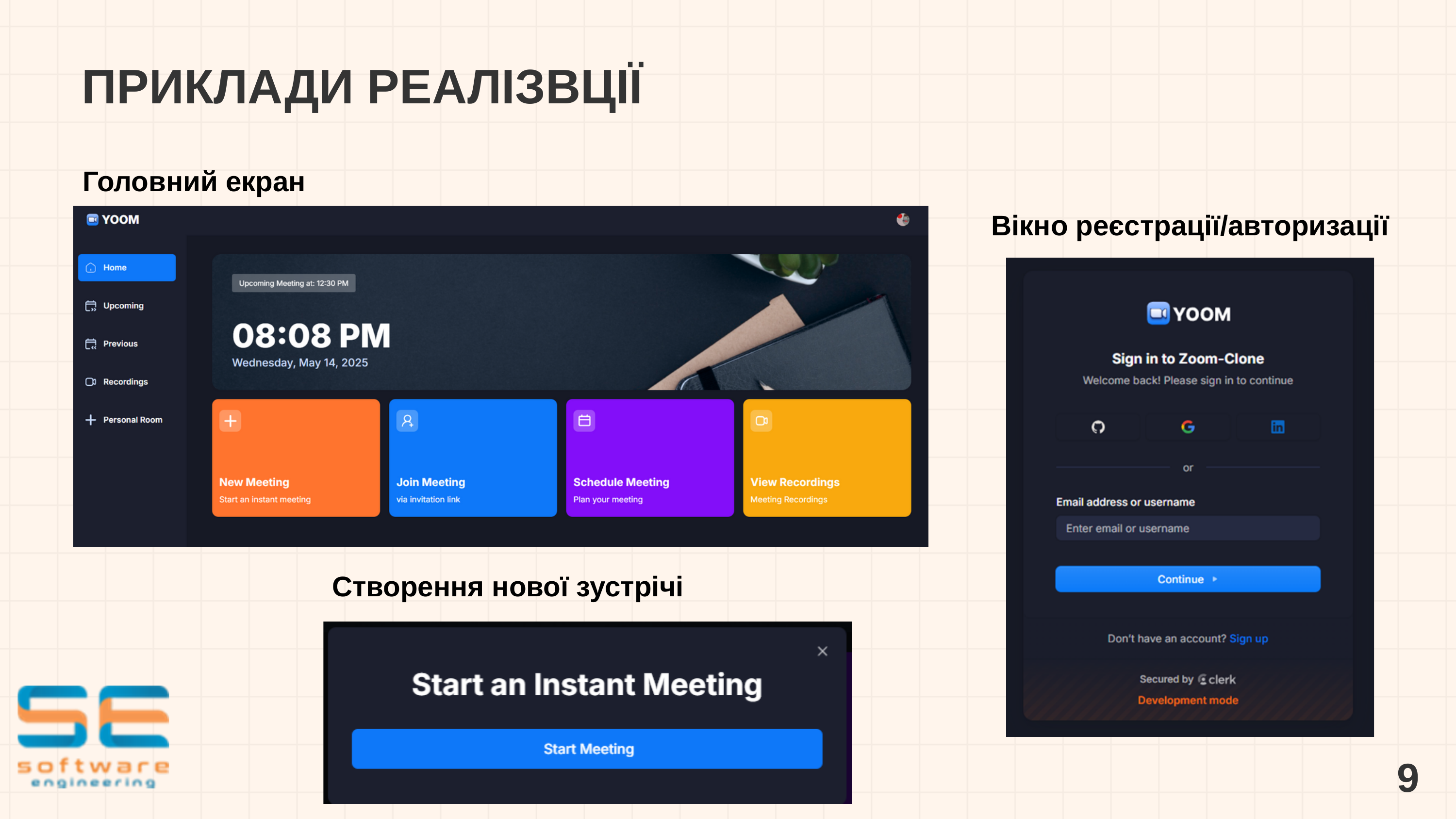

ПРИКЛАДИ РЕАЛІЗВЦІЇ
Головний екран
Вікно реєстрації/авторизації

Створення нової зустрічі

9